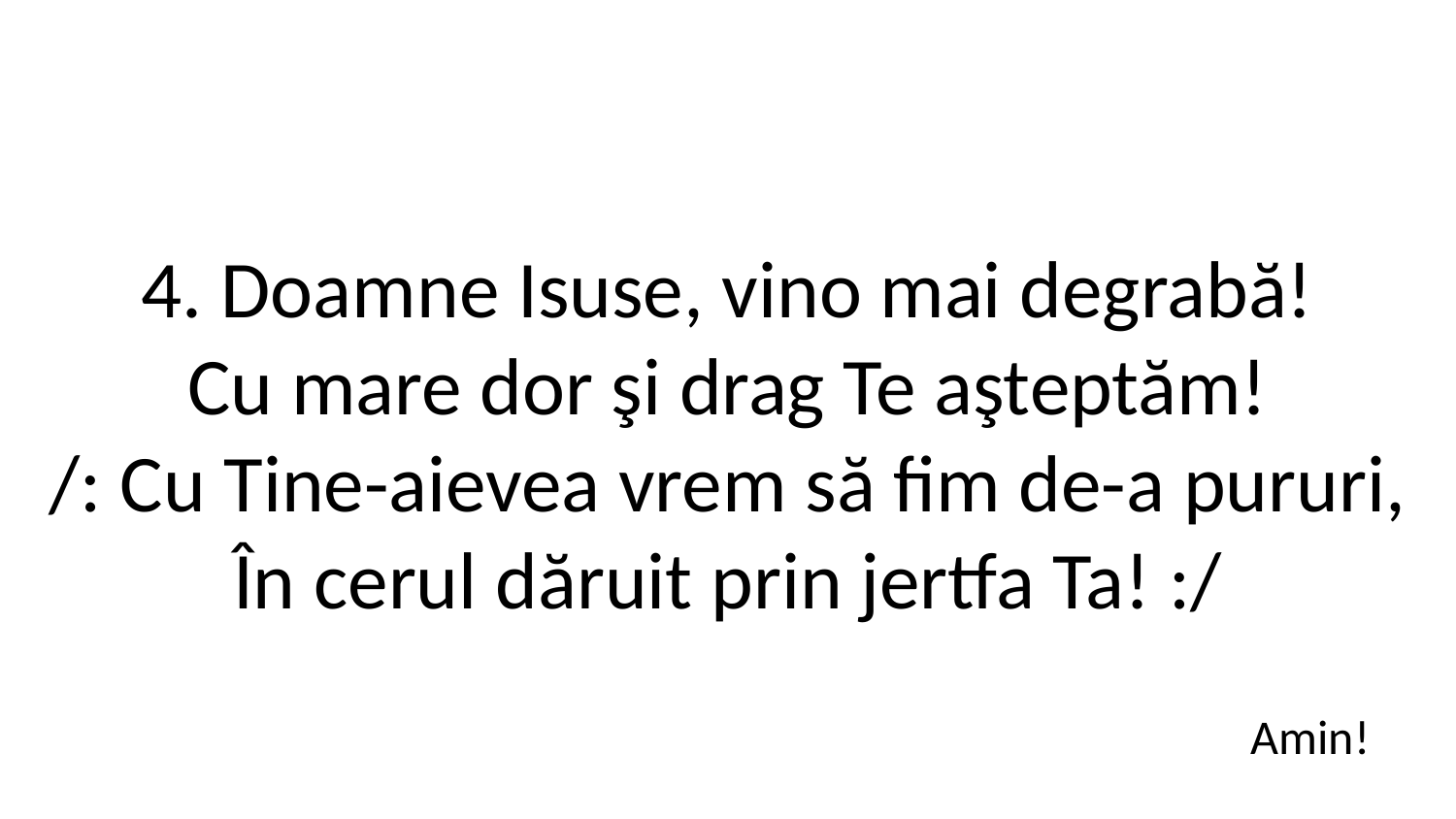

4. Doamne Isuse, vino mai degrabă!
Cu mare dor şi drag Te aşteptăm!
/: Cu Tine-aievea vrem să fim de-a pururi,
În cerul dăruit prin jertfa Ta! :/

Amin!